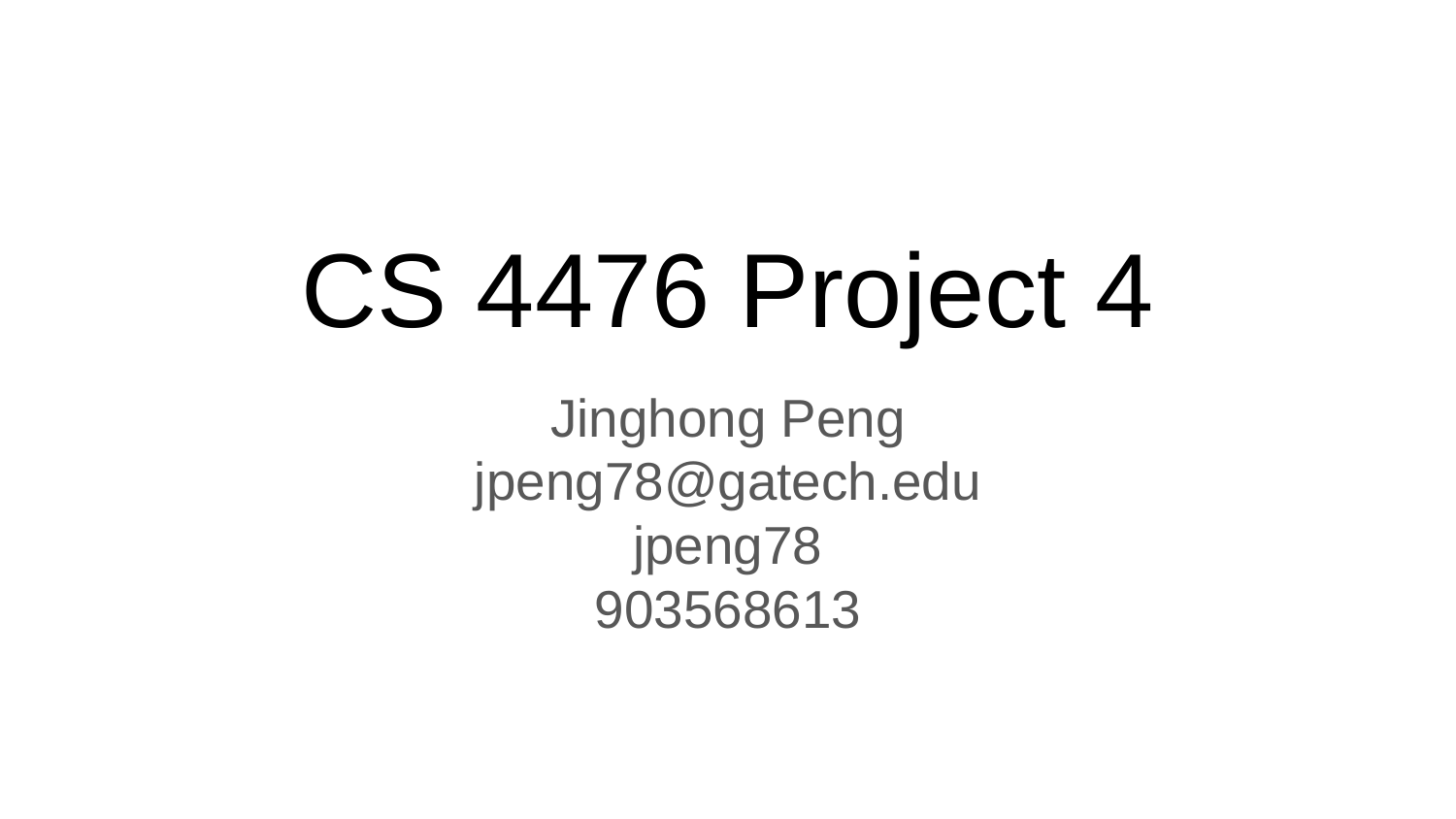

# CS 4476 Project 4
Jinghong Peng
jpeng78@gatech.edu
jpeng78
903568613